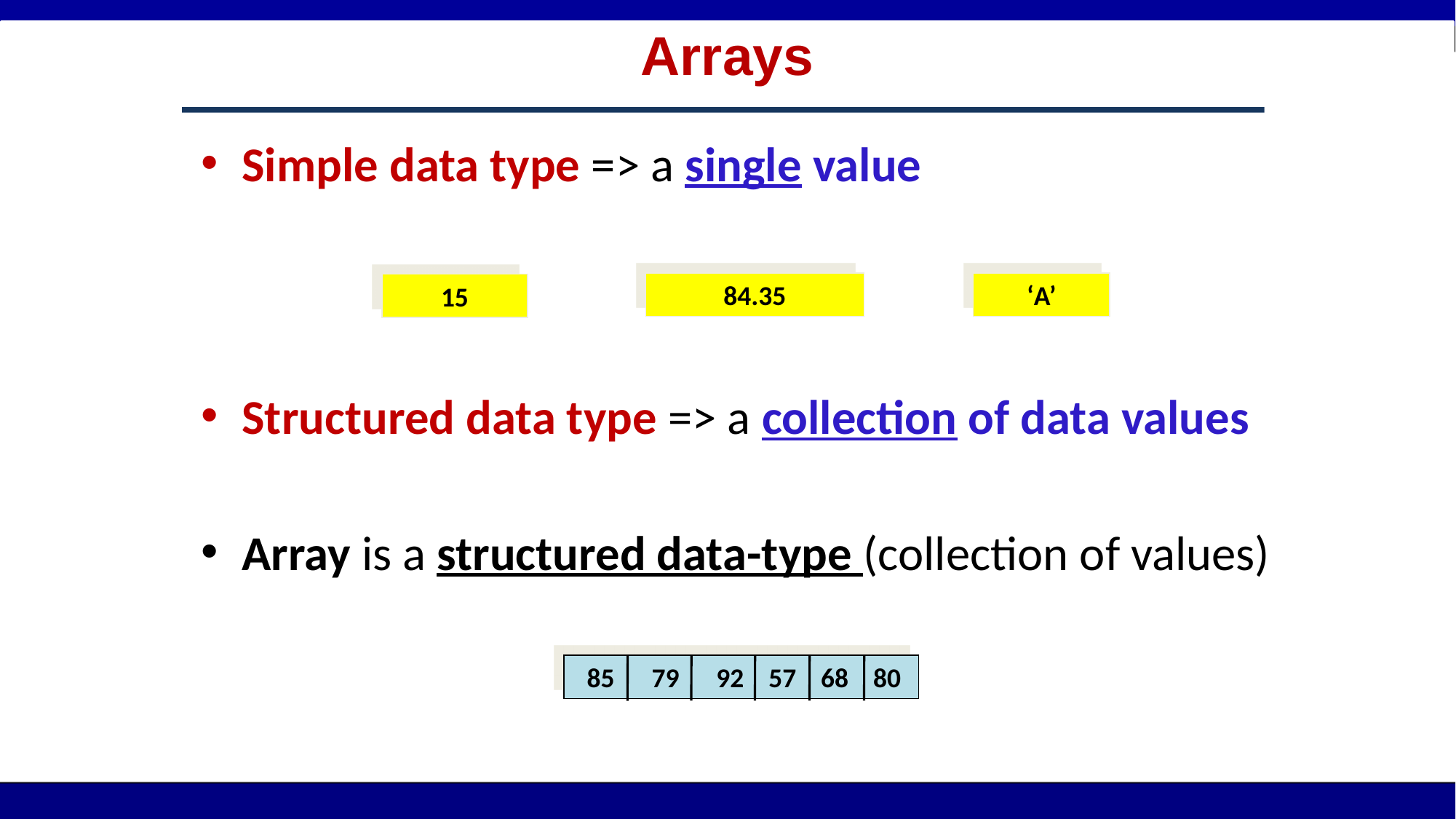

# Arrays

Simple data type => a single value

Structured data type => a collection of data values

Array is a structured data-type (collection of values)

84.35
‘A’
15
  85      79      92    57    68    80